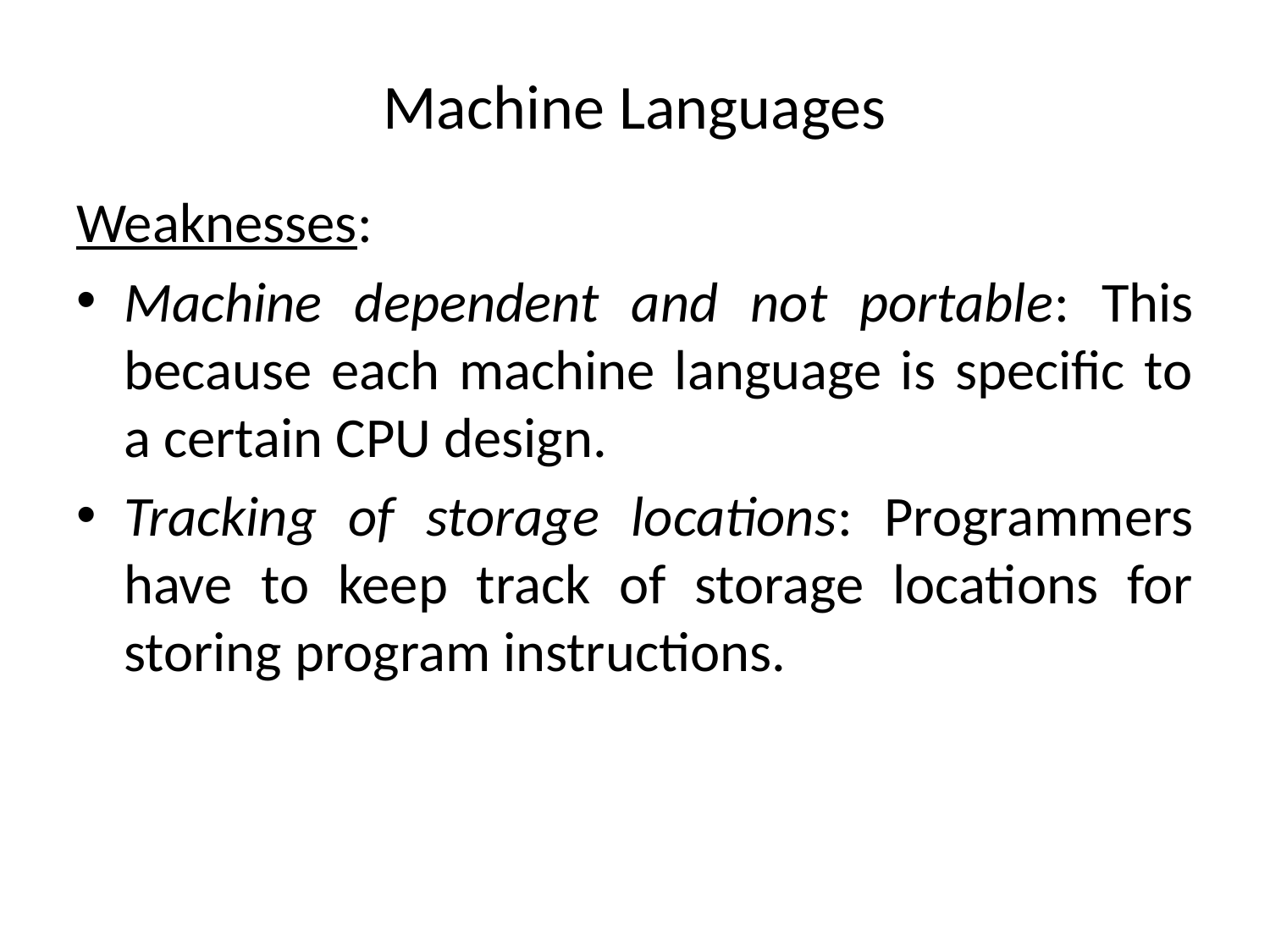

# Machine Languages
Weaknesses:
Machine dependent and not portable: This because each machine language is specific to a certain CPU design.
Tracking of storage locations: Programmers have to keep track of storage locations for storing program instructions.